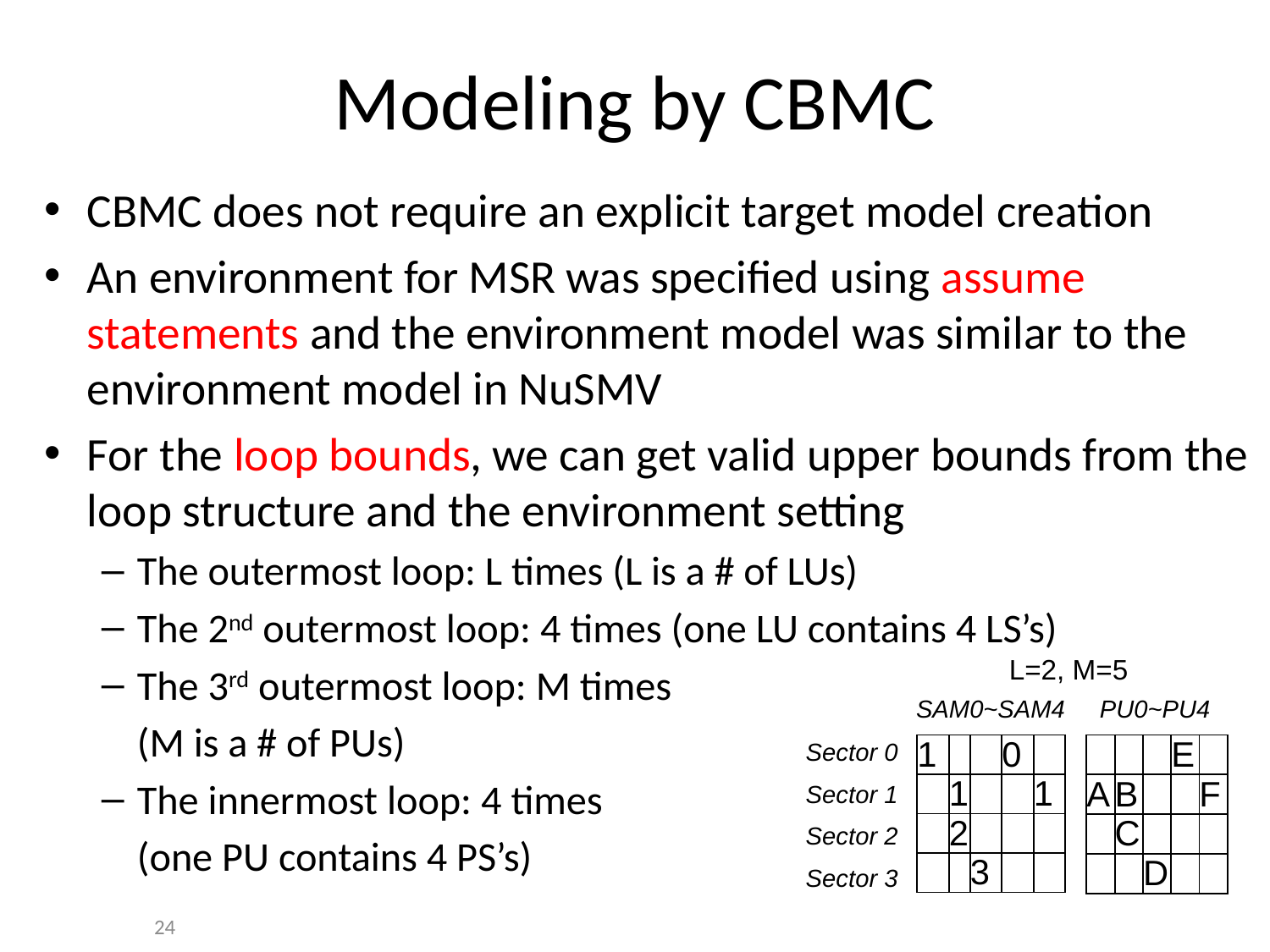

# Modeling by CBMC
CBMC does not require an explicit target model creation
An environment for MSR was specified using assume statements and the environment model was similar to the environment model in NuSMV
For the loop bounds, we can get valid upper bounds from the loop structure and the environment setting
The outermost loop: L times (L is a # of LUs)
The 2nd outermost loop: 4 times (one LU contains 4 LS’s)
The 3rd outermost loop: M times
	(M is a # of PUs)
The innermost loop: 4 times
	(one PU contains 4 PS’s)

L=2, M=5
SAM0~SAM4
PU0~PU4
Sector 0
Sector 1
Sector 2
Sector 3
| 1 |  |  | 0 |  |
| --- | --- | --- | --- | --- |
|  | 1 |  |  | 1 |
|  | 2 |  |  |  |
|  |  | 3 |  |  |
|  |  |  | E |  |
| --- | --- | --- | --- | --- |
| A | B |  |  | F |
|  | C |  |  |  |
|  |  | D |  |  |
24